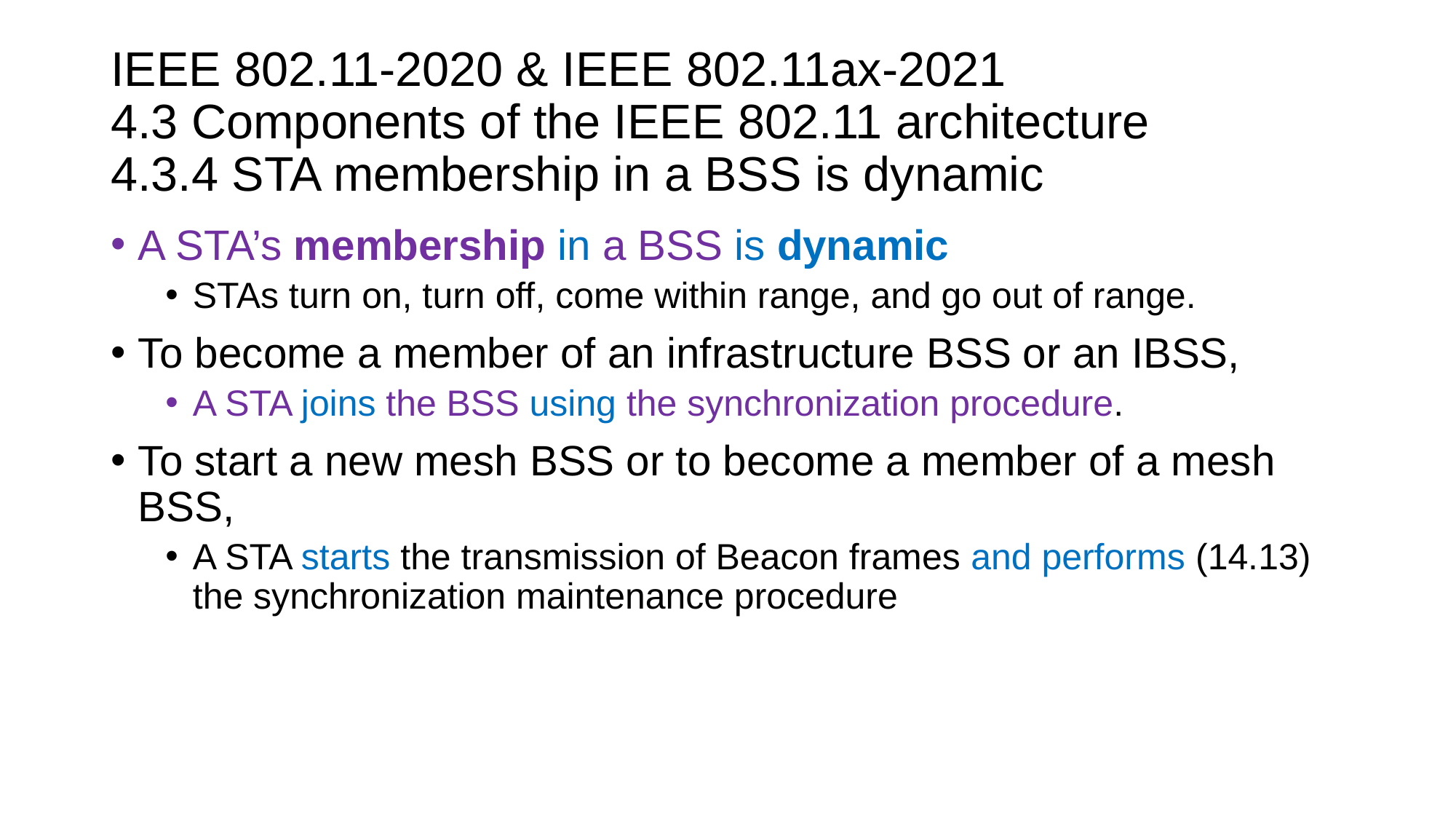

# IEEE 802.11-2020 & IEEE 802.11ax-2021 4.3 Components of the IEEE 802.11 architecture 4.3.4 STA membership in a BSS is dynamic
A STA’s membership in a BSS is dynamic
STAs turn on, turn off, come within range, and go out of range.
To become a member of an infrastructure BSS or an IBSS,
A STA joins the BSS using the synchronization procedure.
To start a new mesh BSS or to become a member of a mesh BSS,
A STA starts the transmission of Beacon frames and performs (14.13) the synchronization maintenance procedure